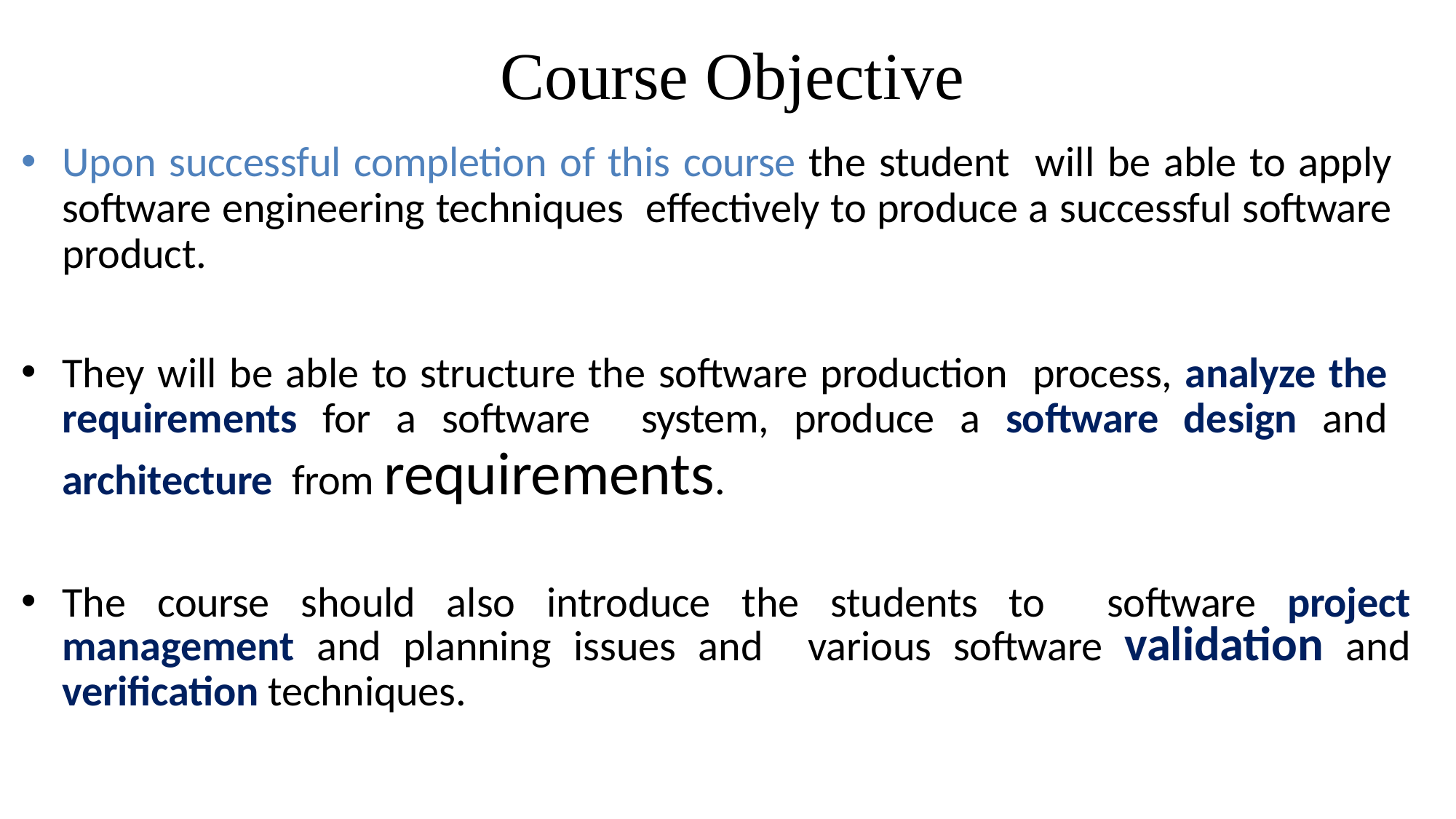

# Course Objective
Upon successful completion of this course the student  will be able to apply software engineering techniques  effectively to produce a successful software product.

They will be able to structure the software production  process, analyze the requirements for a software  system, produce a software design and architecture  from requirements.

The course should also introduce the students to  software project management and planning issues and  various software validation and verification techniques.